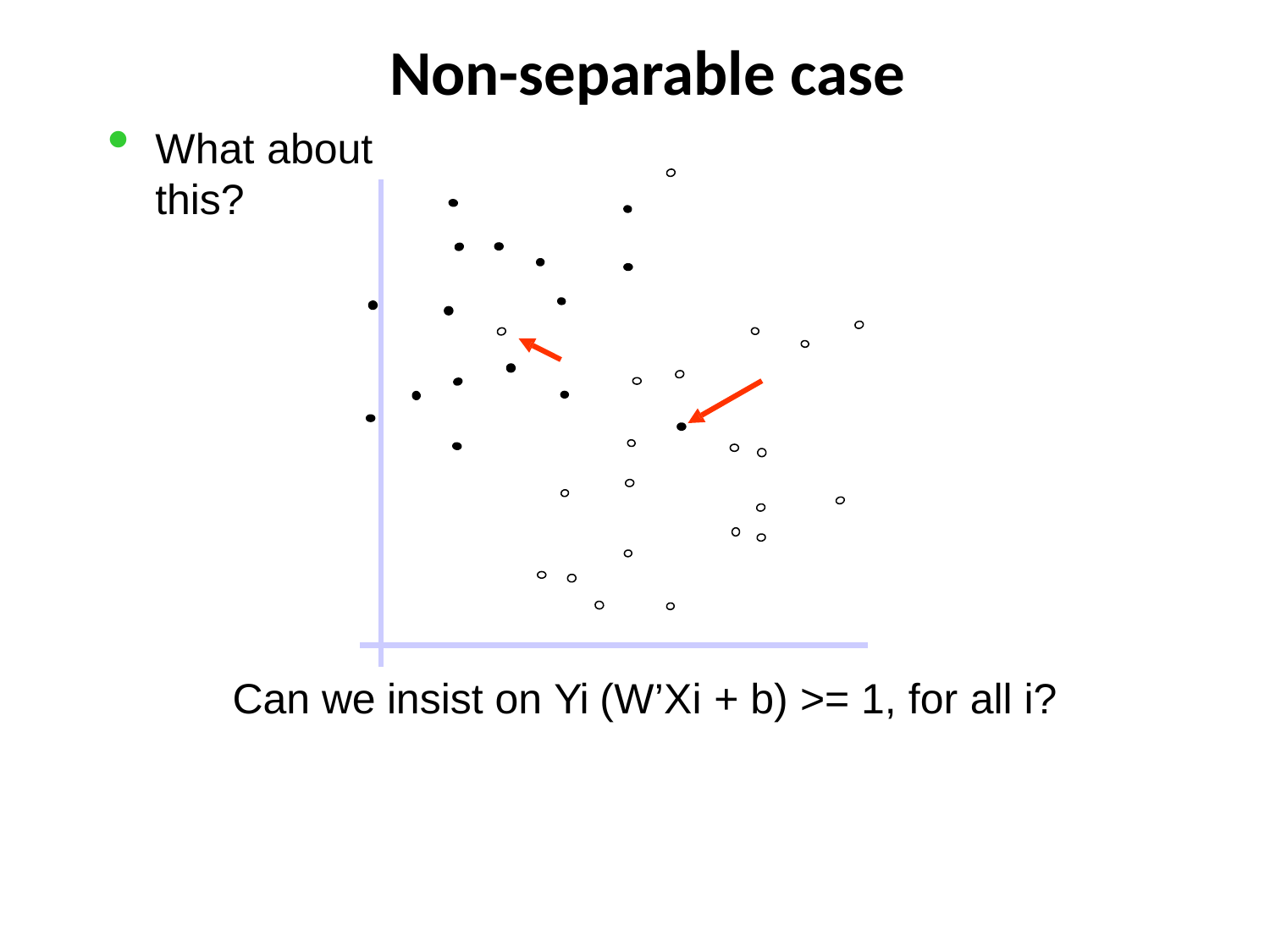

# Non-separable case
What about this?

Can we insist on Yi (W’Xi + b) >= 1, for all i?